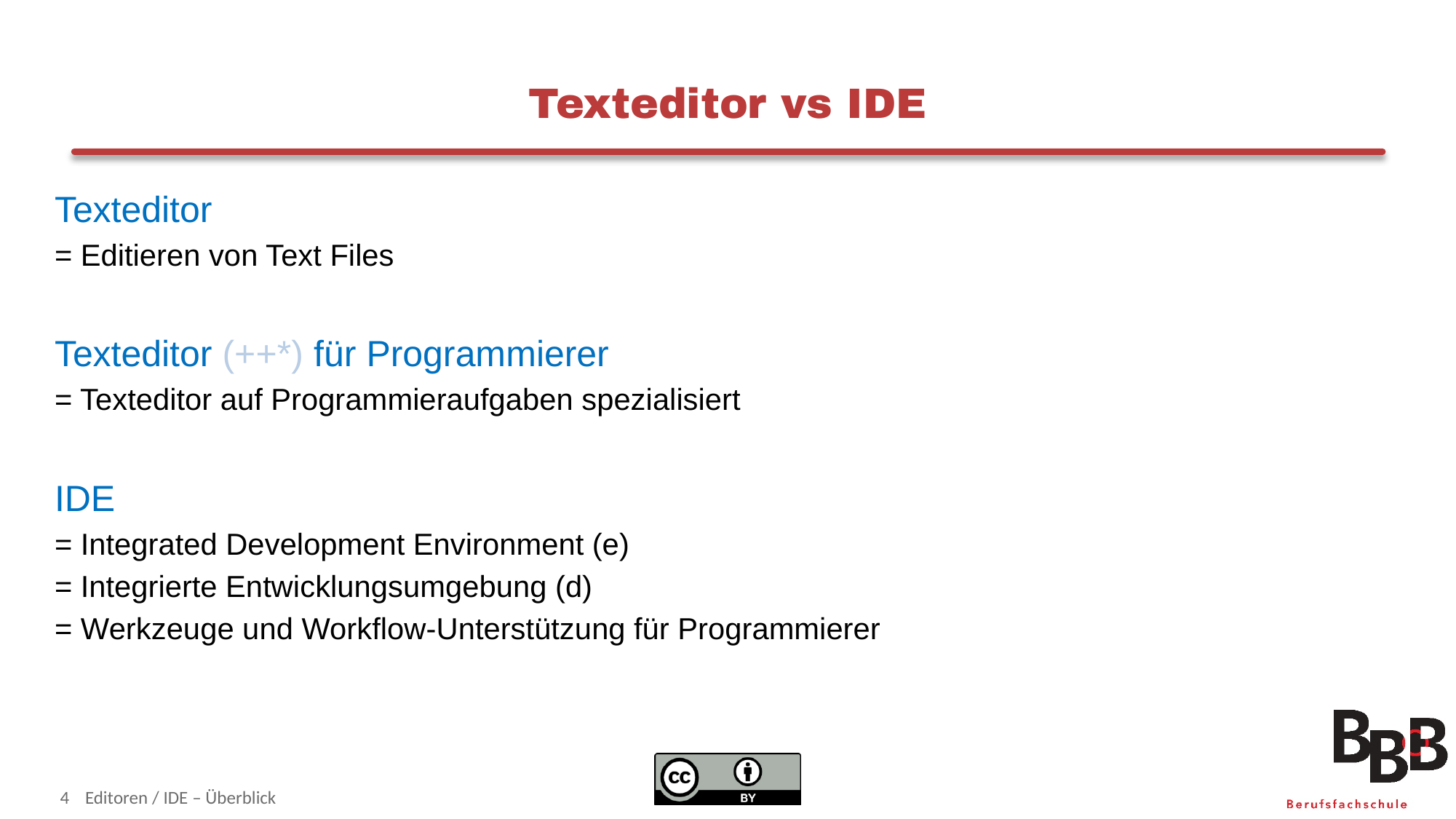

# Texteditor vs IDE
Texteditor
= Editieren von Text Files

Texteditor (++*) für Programmierer
= Texteditor auf Programmieraufgaben spezialisiert

IDE
= Integrated Development Environment (e)
= Integrierte Entwicklungsumgebung (d)
= Werkzeuge und Workflow-Unterstützung für Programmierer
4
Editoren / IDE – Überblick